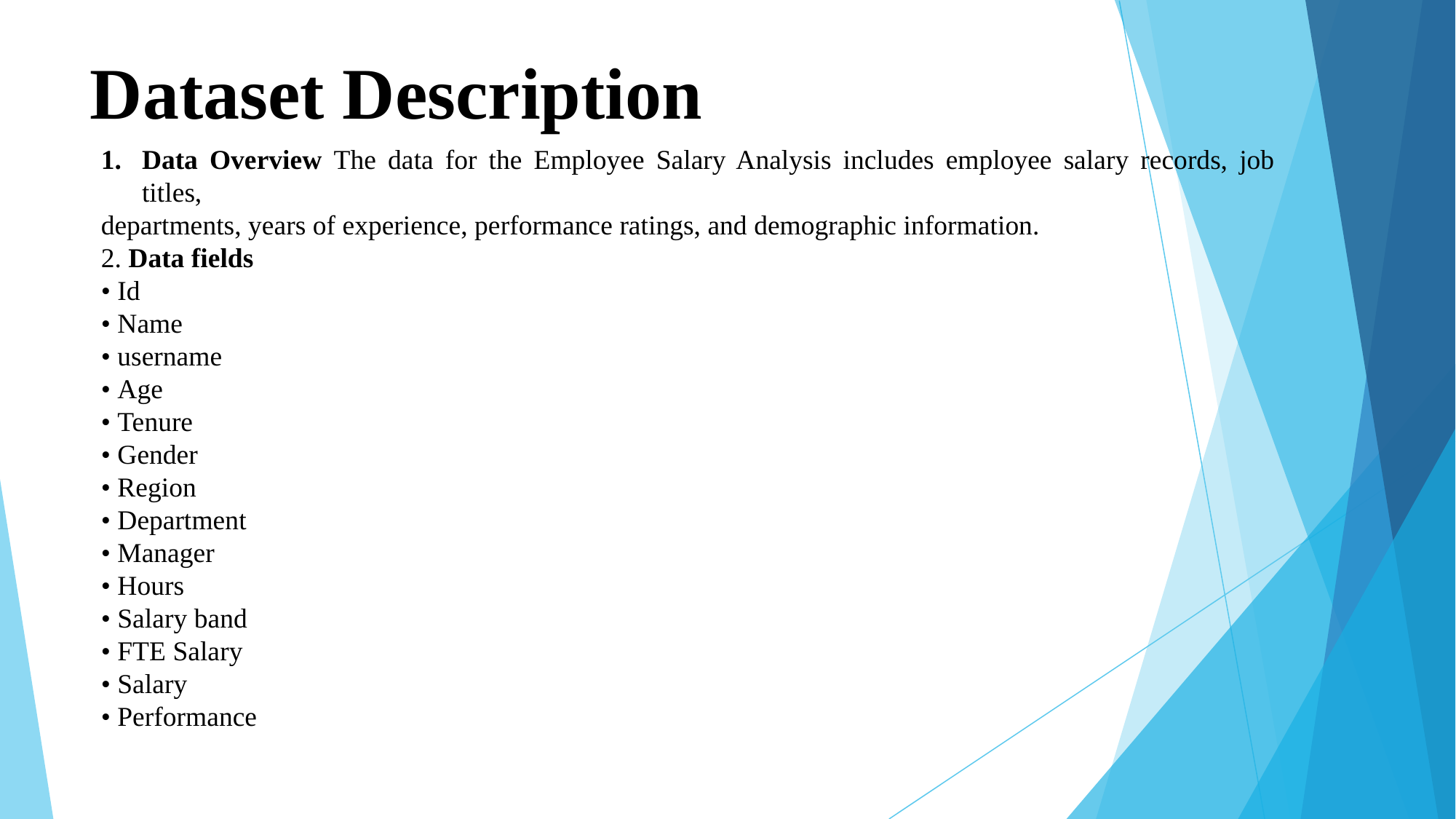

# Dataset Description
Data Overview The data for the Employee Salary Analysis includes employee salary records, job titles,
departments, years of experience, performance ratings, and demographic information.
2. Data fields
• Id
• Name
• username
• Age
• Tenure
• Gender
• Region
• Department
• Manager
• Hours
• Salary band
• FTE Salary
• Salary
• Performance